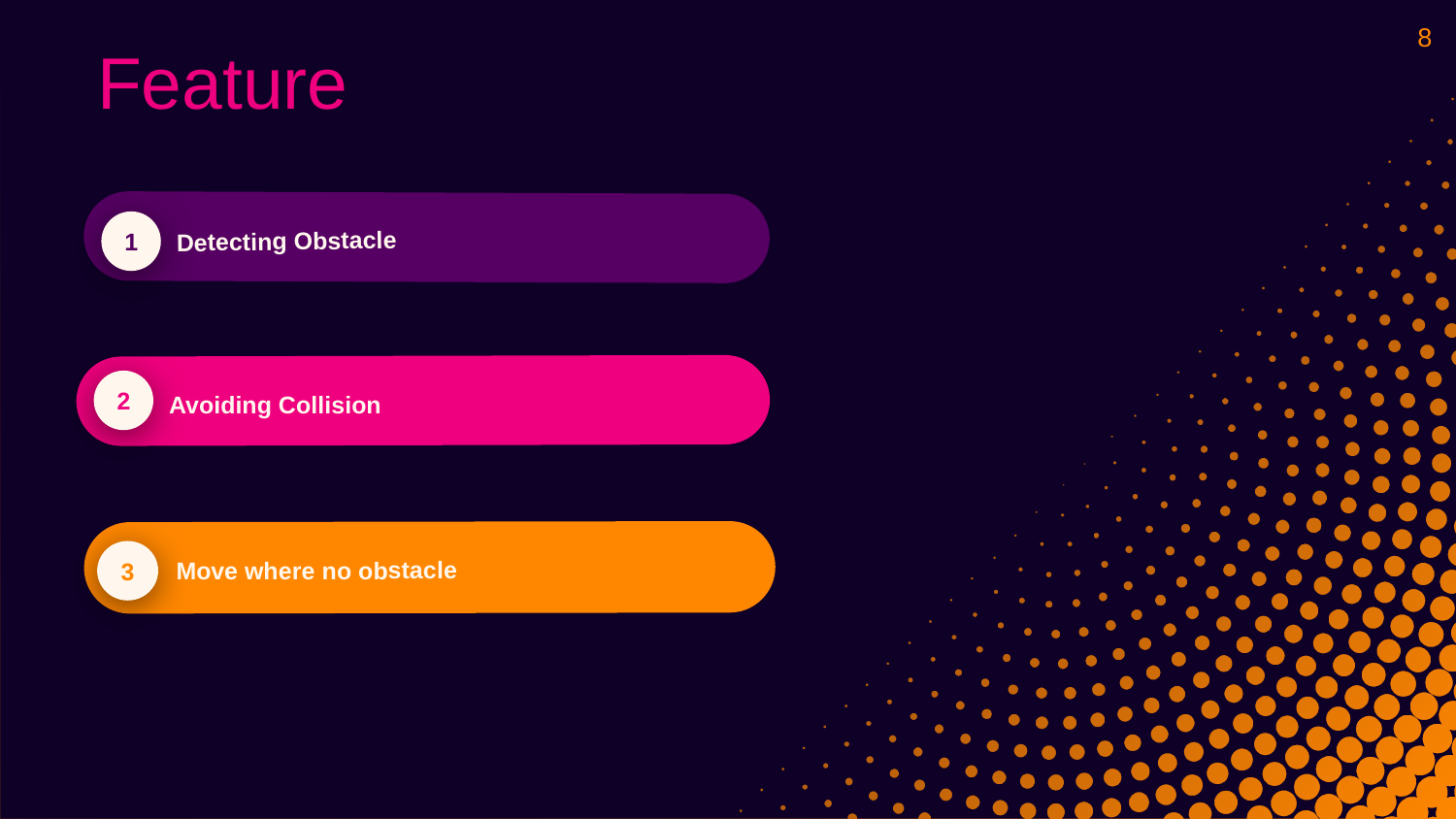

# Feature
8

Detecting Obstacle
1

Avoiding Collision
2

Move where no obstacle
3